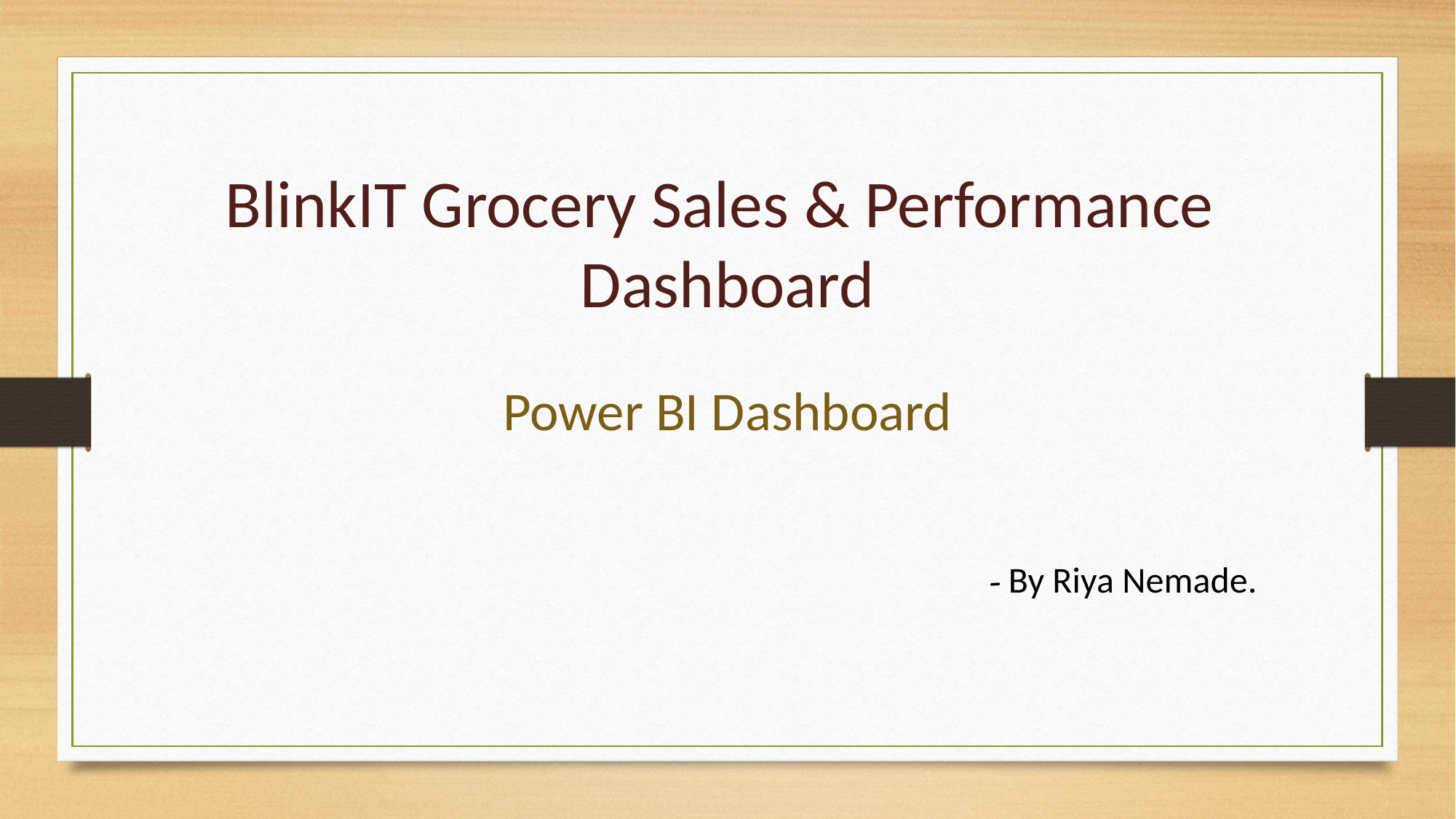

BlinkIT Grocery Sales & Performance
Dashboard
Power BI Dashboard
- By Riya Nemade.